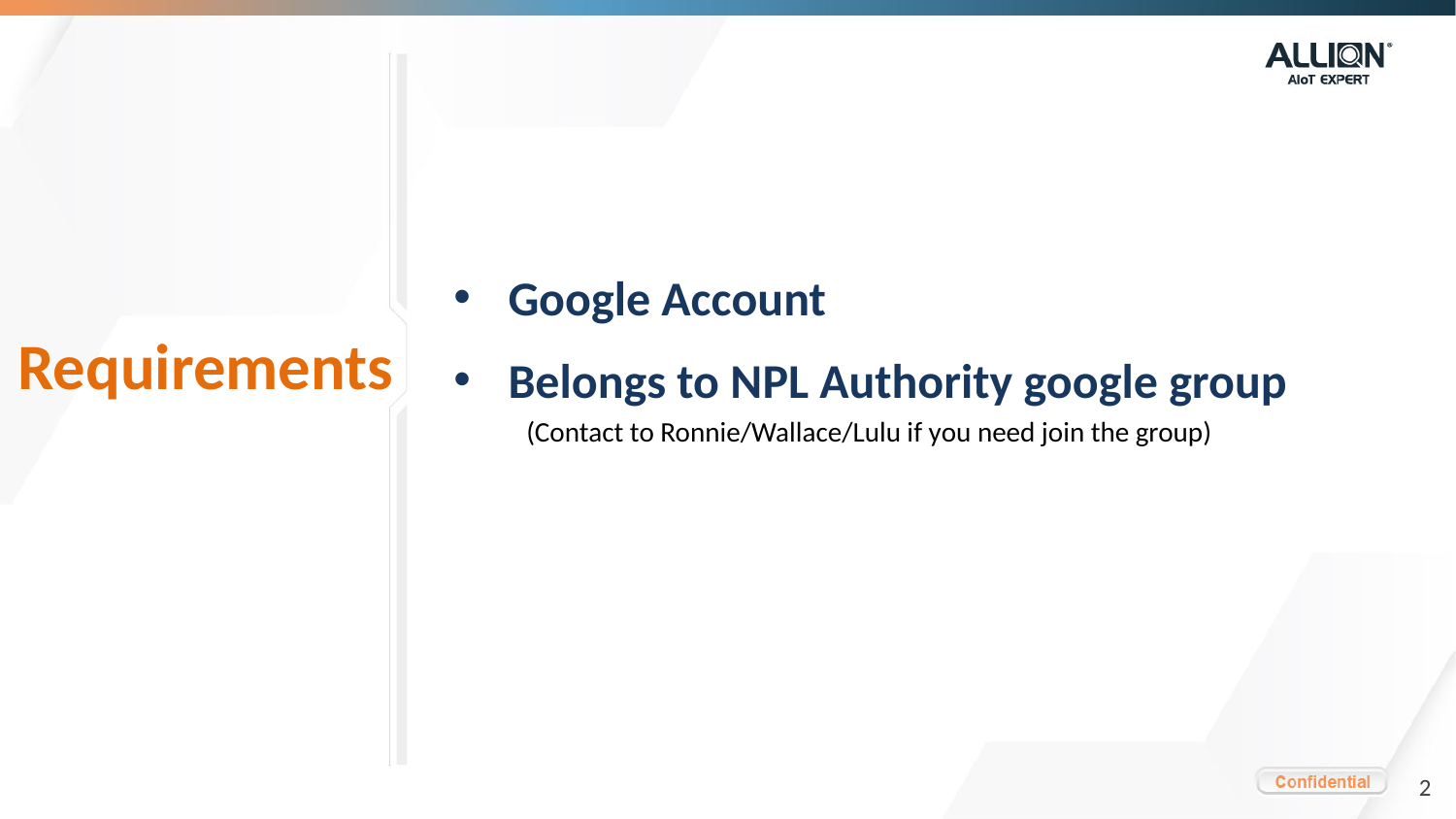

Google Account
Belongs to NPL Authority google group
(Contact to Ronnie/Wallace/Lulu if you need join the group)
# Requirements
2